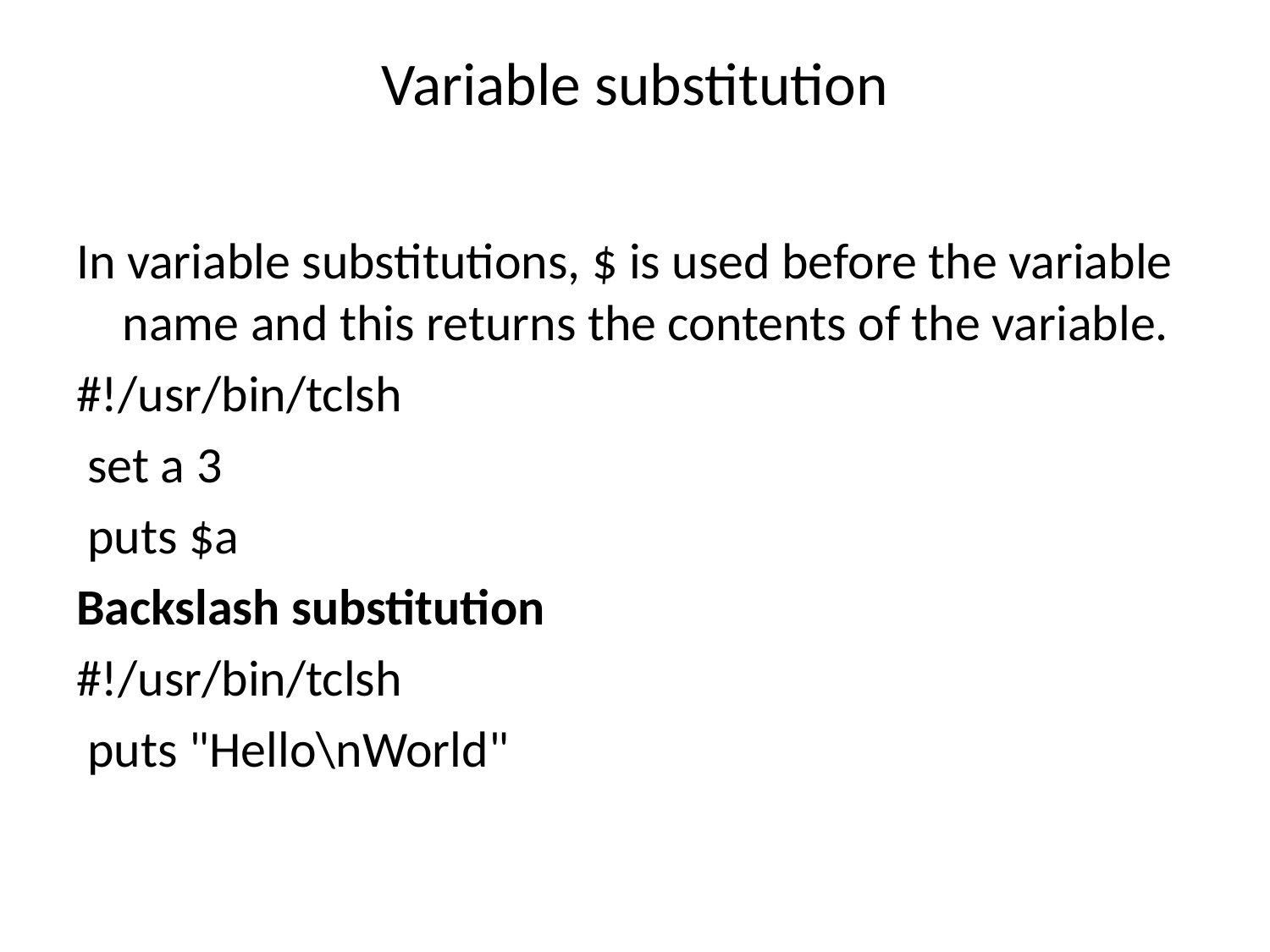

# Variable substitution
In variable substitutions, $ is used before the variable name and this returns the contents of the variable.
#!/usr/bin/tclsh
 set a 3
 puts $a
Backslash substitution
#!/usr/bin/tclsh
 puts "Hello\nWorld"